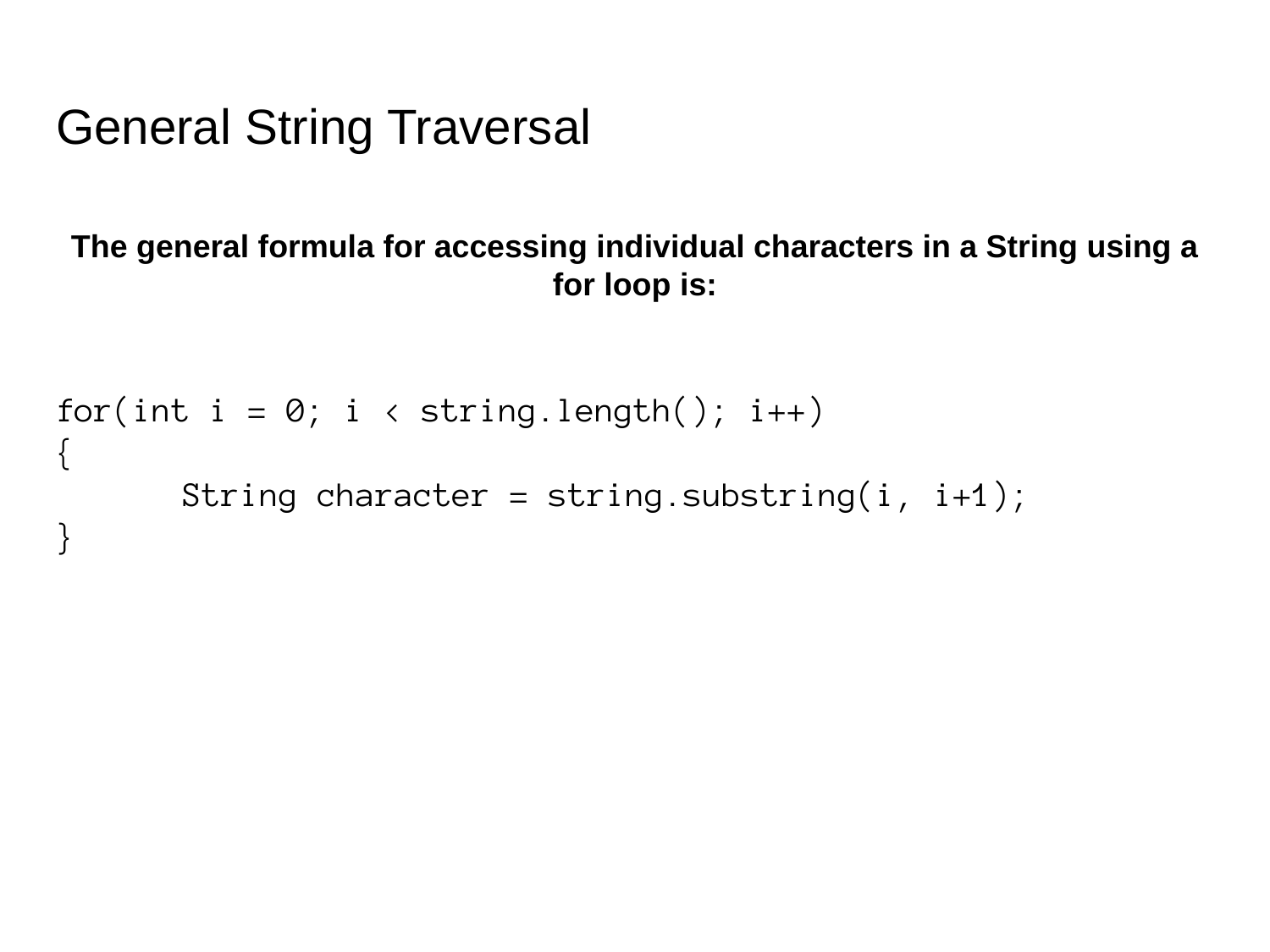

# General String Traversal
The general formula for accessing individual characters in a String using a for loop is:

for(int i = 0; i < string.length(); i++)
{
	String character = string.substring(i, i+1);
}